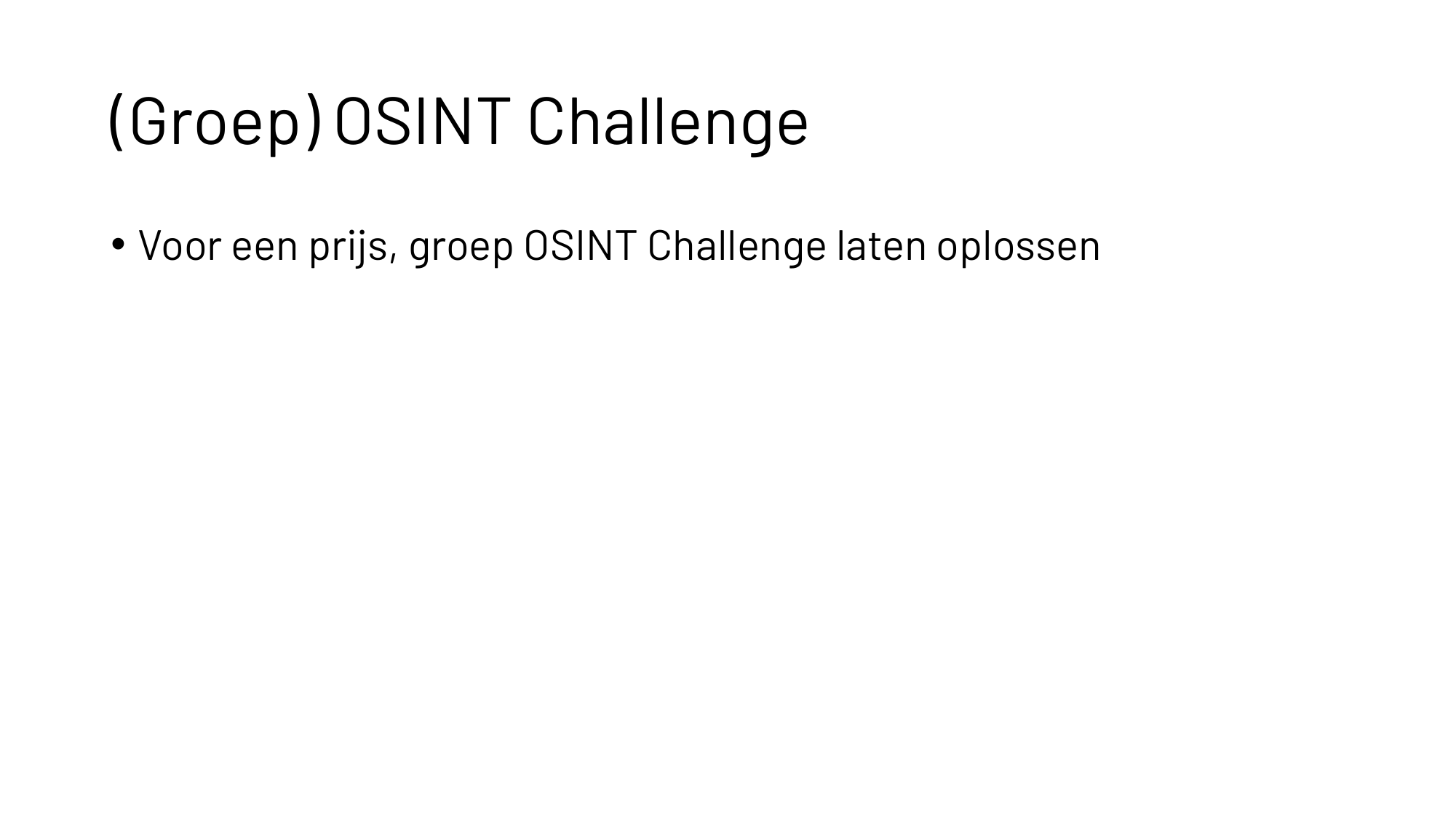

# (Groep) OSINT Challenge
Voor een prijs, groep OSINT Challenge laten oplossen